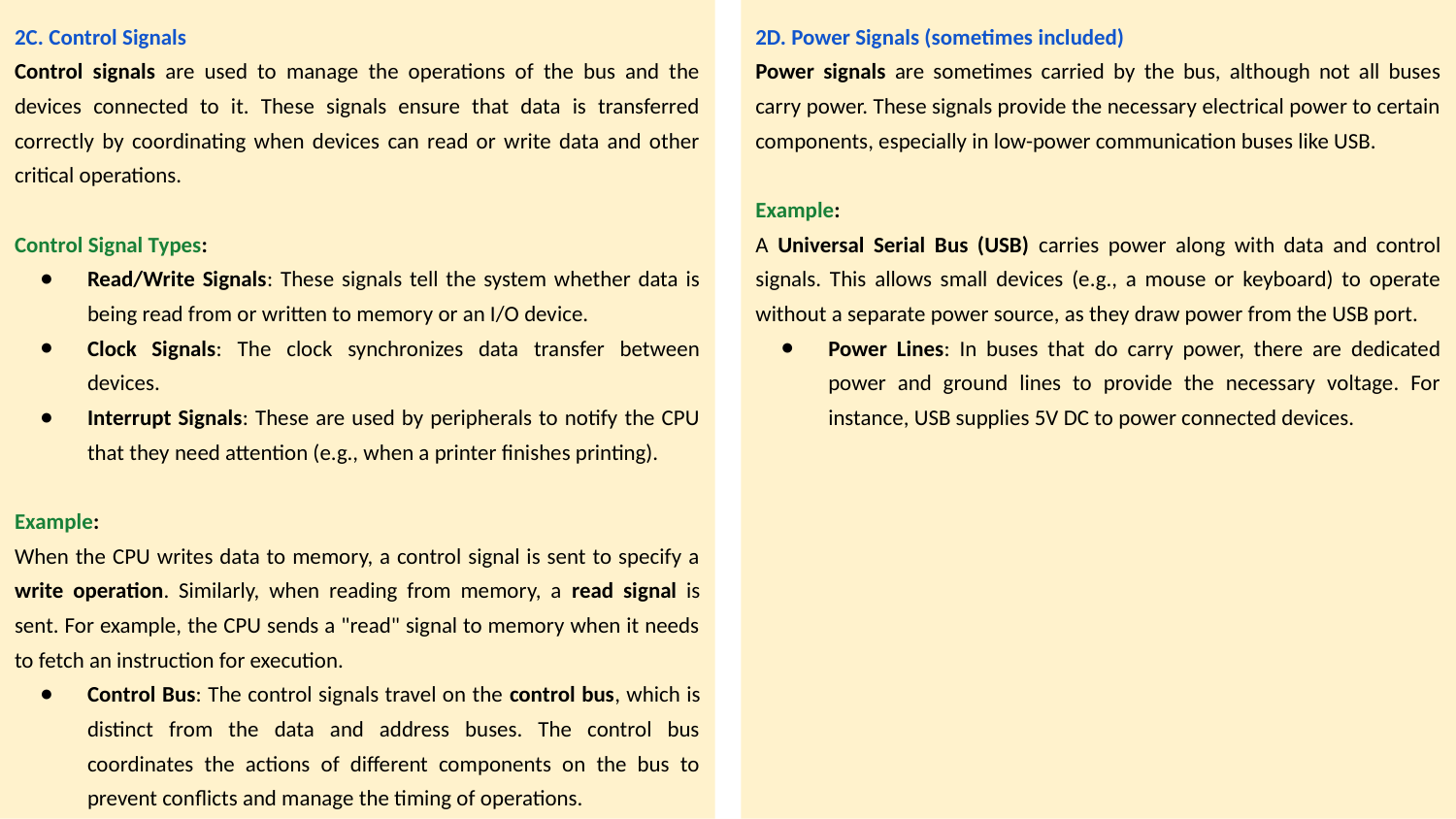

2D. Power Signals (sometimes included)
Power signals are sometimes carried by the bus, although not all buses carry power. These signals provide the necessary electrical power to certain components, especially in low-power communication buses like USB.

Example:
A Universal Serial Bus (USB) carries power along with data and control signals. This allows small devices (e.g., a mouse or keyboard) to operate without a separate power source, as they draw power from the USB port.
Power Lines: In buses that do carry power, there are dedicated power and ground lines to provide the necessary voltage. For instance, USB supplies 5V DC to power connected devices.
2C. Control Signals
Control signals are used to manage the operations of the bus and the devices connected to it. These signals ensure that data is transferred correctly by coordinating when devices can read or write data and other critical operations.

Control Signal Types:
Read/Write Signals: These signals tell the system whether data is being read from or written to memory or an I/O device.
Clock Signals: The clock synchronizes data transfer between devices.
Interrupt Signals: These are used by peripherals to notify the CPU that they need attention (e.g., when a printer finishes printing).

Example:
When the CPU writes data to memory, a control signal is sent to specify a write operation. Similarly, when reading from memory, a read signal is sent. For example, the CPU sends a "read" signal to memory when it needs to fetch an instruction for execution.
Control Bus: The control signals travel on the control bus, which is distinct from the data and address buses. The control bus coordinates the actions of different components on the bus to prevent conflicts and manage the timing of operations.